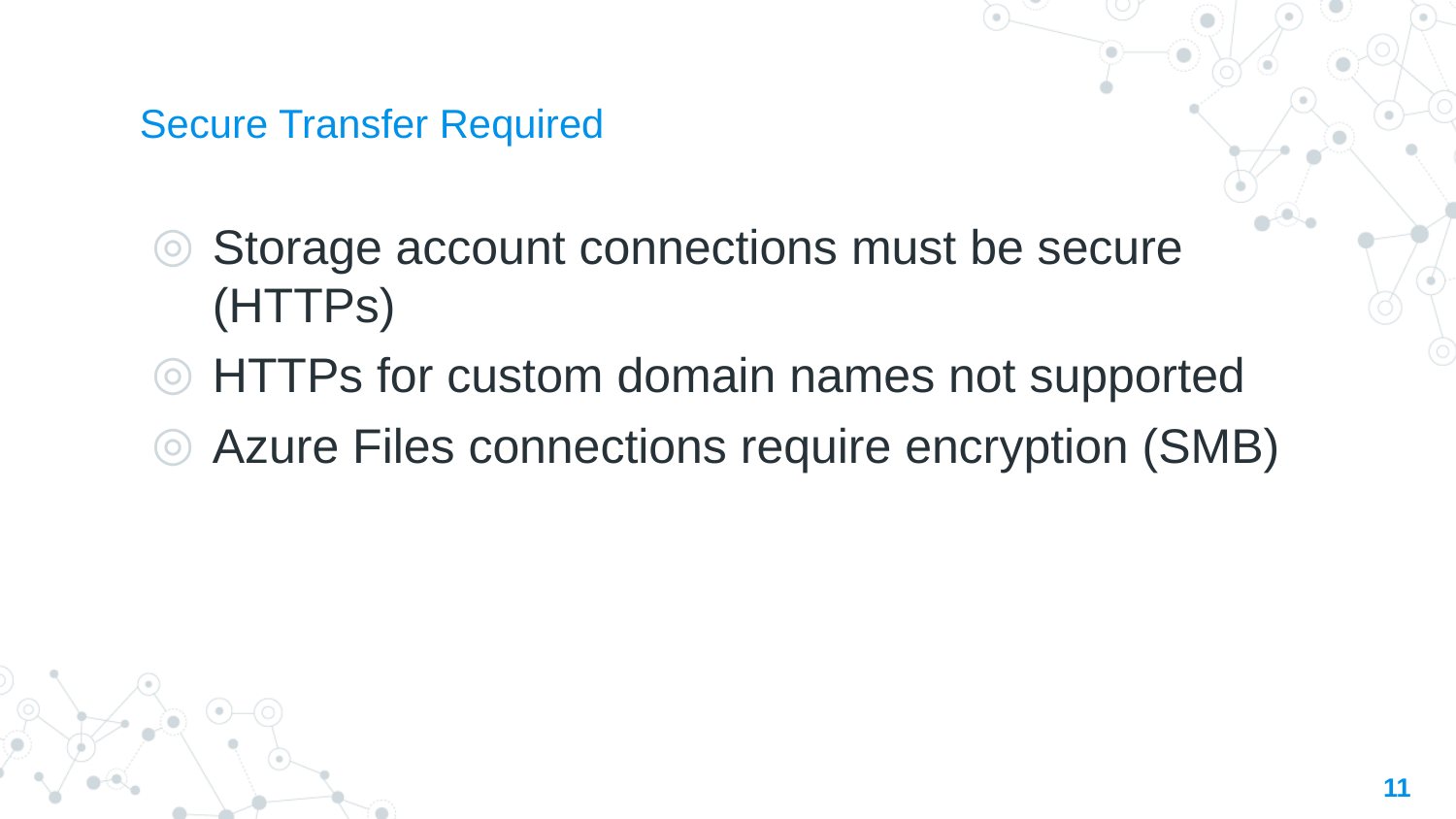

# Secure Transfer Required
Storage account connections must be secure (HTTPs)
HTTPs for custom domain names not supported
Azure Files connections require encryption (SMB)
11